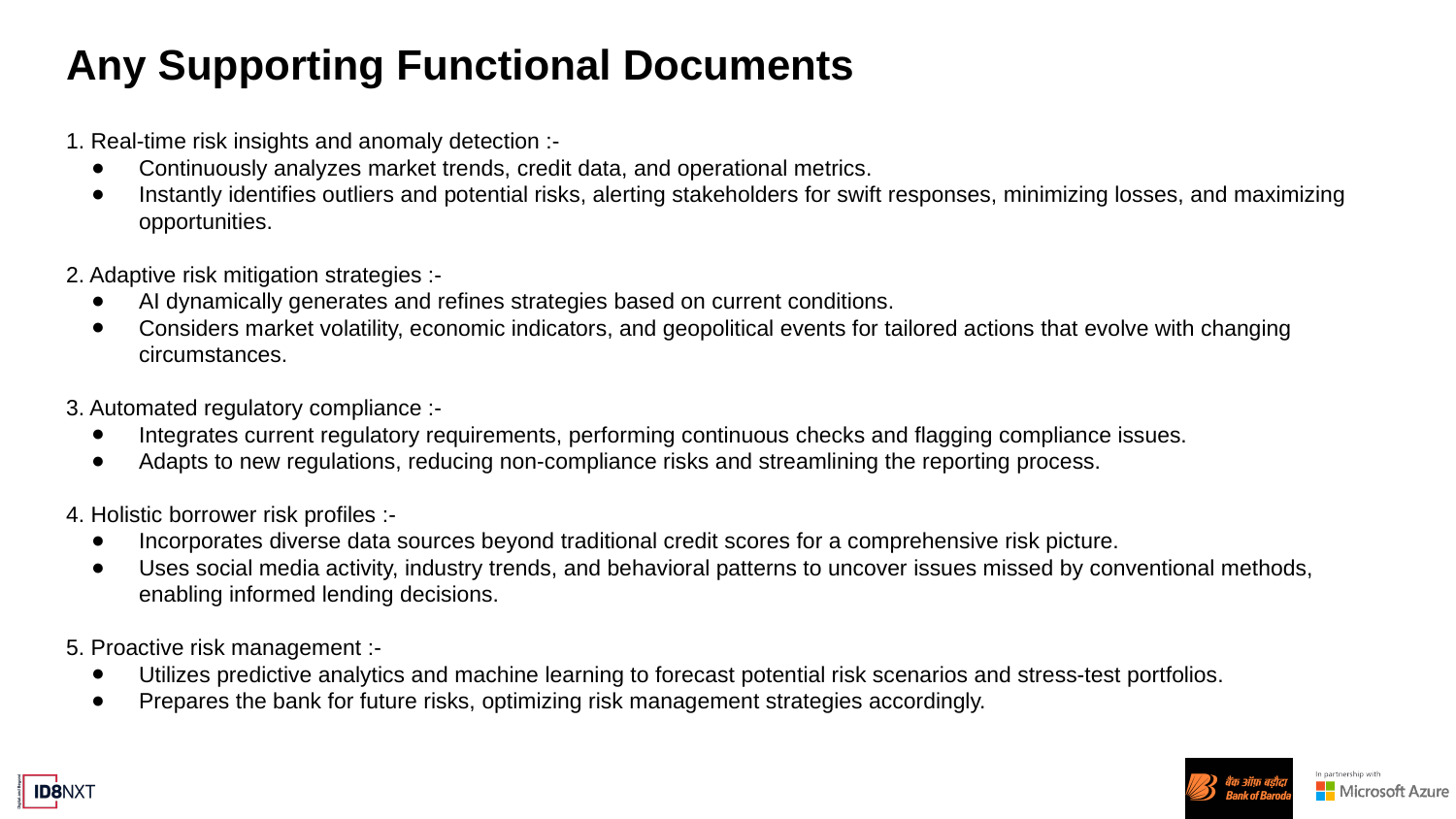

# Any Supporting Functional Documents
1. Real-time risk insights and anomaly detection :-
Continuously analyzes market trends, credit data, and operational metrics.
Instantly identifies outliers and potential risks, alerting stakeholders for swift responses, minimizing losses, and maximizing opportunities.

2. Adaptive risk mitigation strategies :-
AI dynamically generates and refines strategies based on current conditions.
Considers market volatility, economic indicators, and geopolitical events for tailored actions that evolve with changing circumstances.

3. Automated regulatory compliance :-
Integrates current regulatory requirements, performing continuous checks and flagging compliance issues.
Adapts to new regulations, reducing non-compliance risks and streamlining the reporting process.

4. Holistic borrower risk profiles :-
Incorporates diverse data sources beyond traditional credit scores for a comprehensive risk picture.
Uses social media activity, industry trends, and behavioral patterns to uncover issues missed by conventional methods, enabling informed lending decisions.

5. Proactive risk management :-
Utilizes predictive analytics and machine learning to forecast potential risk scenarios and stress-test portfolios.
Prepares the bank for future risks, optimizing risk management strategies accordingly.